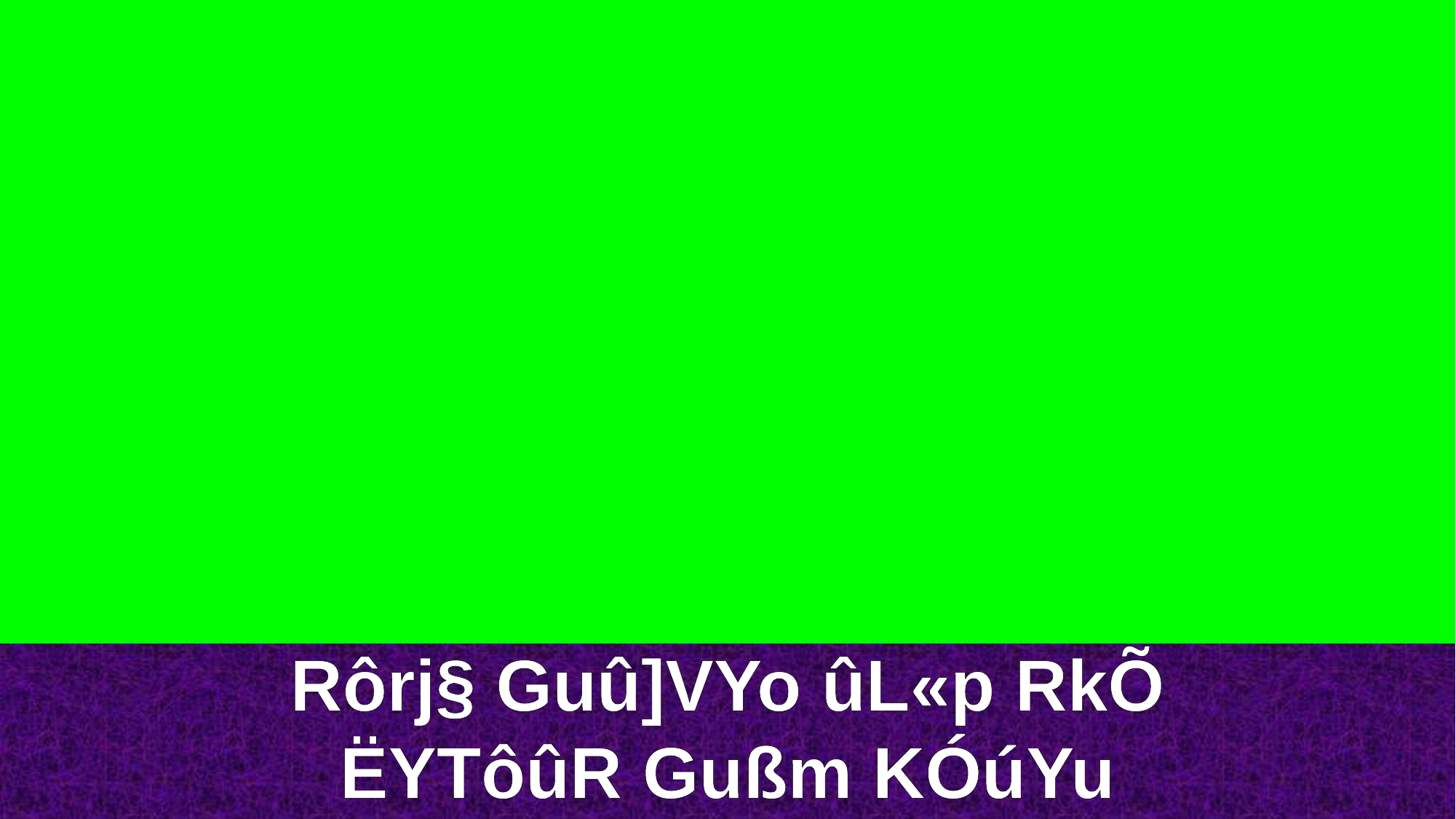

Rôrj§ Guû]VYo ûL«p RkÕ
ËYTôûR Gußm KÓúYu